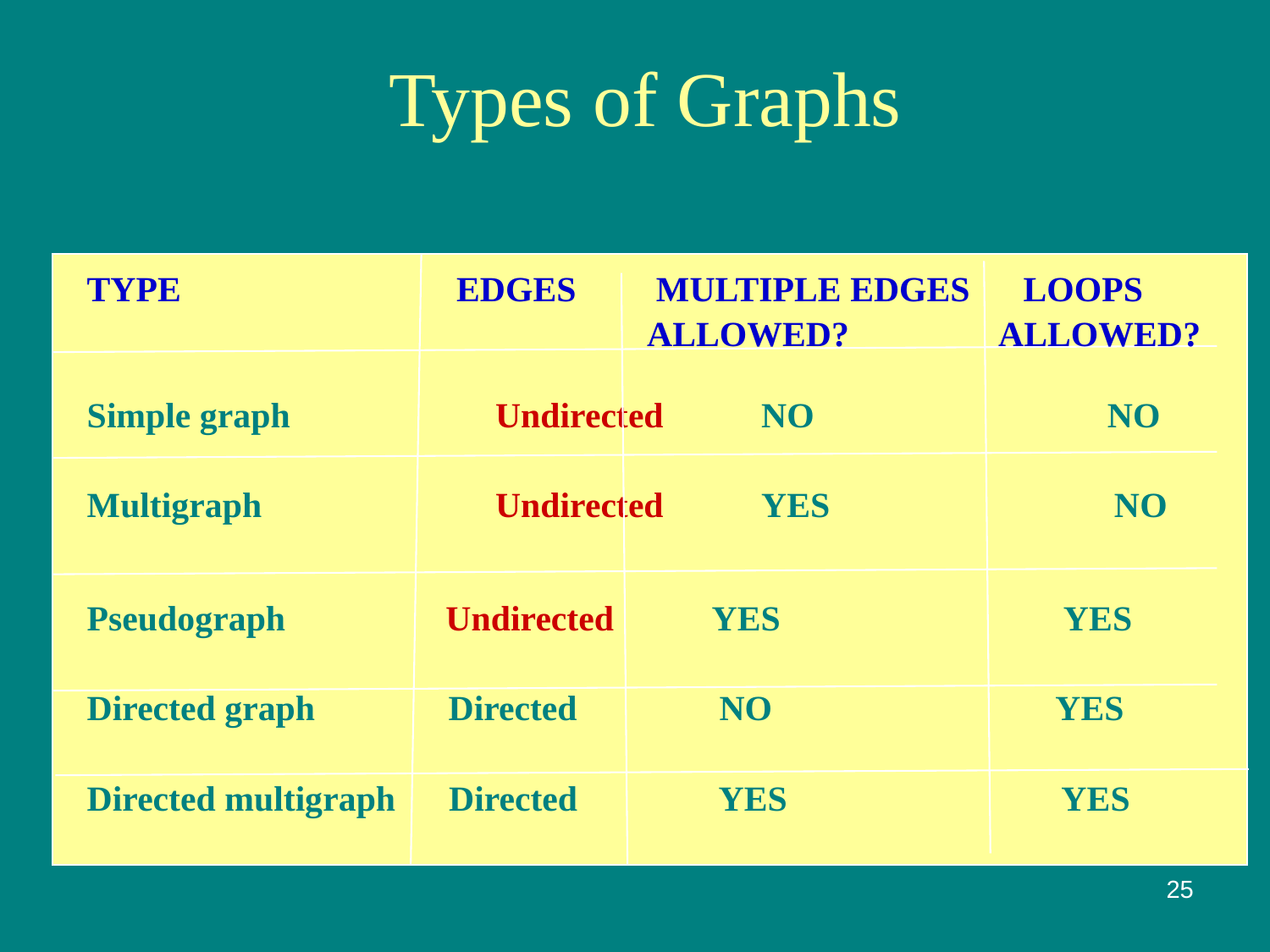

Types of Graphs

TYPE                               EDGES         MULTIPLE EDGES      LOOPS
                                                               ALLOWED?                 ALLOWED?

Simple graph	            Undirected           NO                                 NO

Multigraph	            Undirected           YES                                NO

Pseudograph                  Undirected           YES                                YES

Directed graph               Directed                NO                                YES

Directed multigraph      Directed                YES                               YES

25